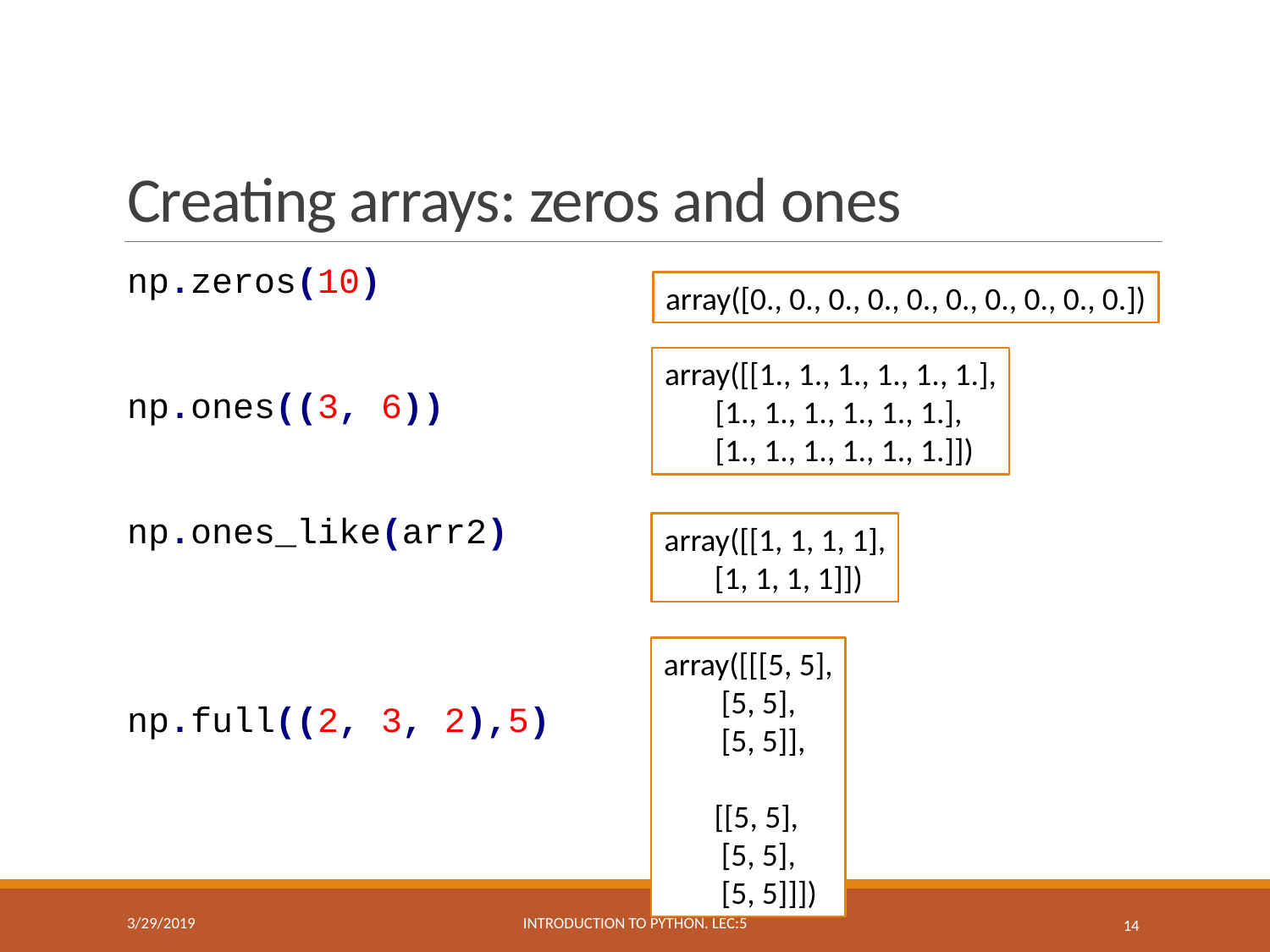

# Creating arrays: zeros and ones
np.zeros(10)

np.ones((3, 6))

np.ones_like(arr2)

np.full((2, 3, 2),5)
array([0., 0., 0., 0., 0., 0., 0., 0., 0., 0.])
array([[1., 1., 1., 1., 1., 1.],
       [1., 1., 1., 1., 1., 1.],
       [1., 1., 1., 1., 1., 1.]])
array([[1, 1, 1, 1],
       [1, 1, 1, 1]])
array([[[5, 5],
        [5, 5],
        [5, 5]],

       [[5, 5],
        [5, 5],
        [5, 5]]])
3/29/2019
Introduction to Python. Lec:5